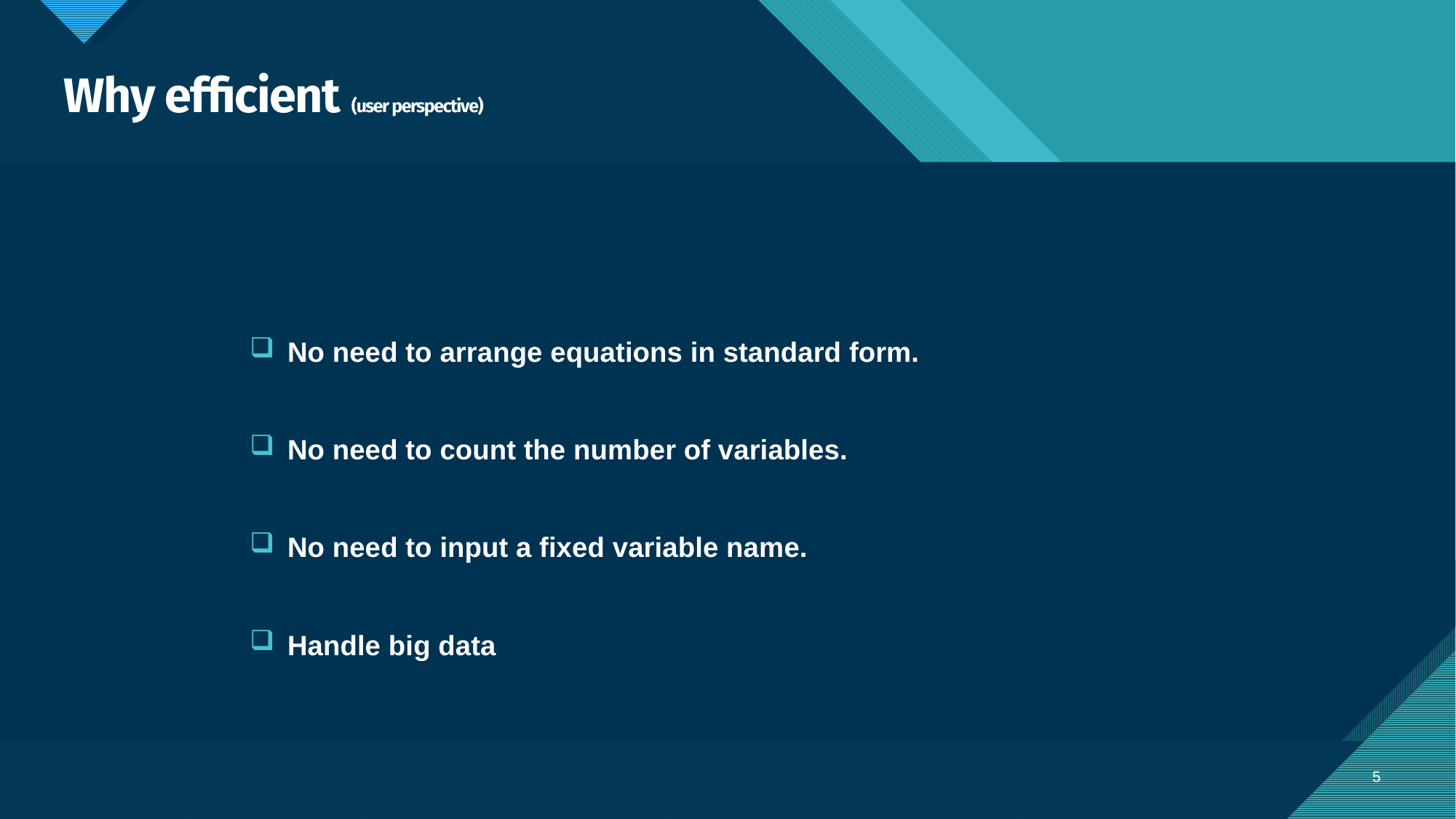

# Why efficient (user perspective)
No need to arrange equations in standard form.
No need to count the number of variables.
No need to input a fixed variable name.
Handle big data

5